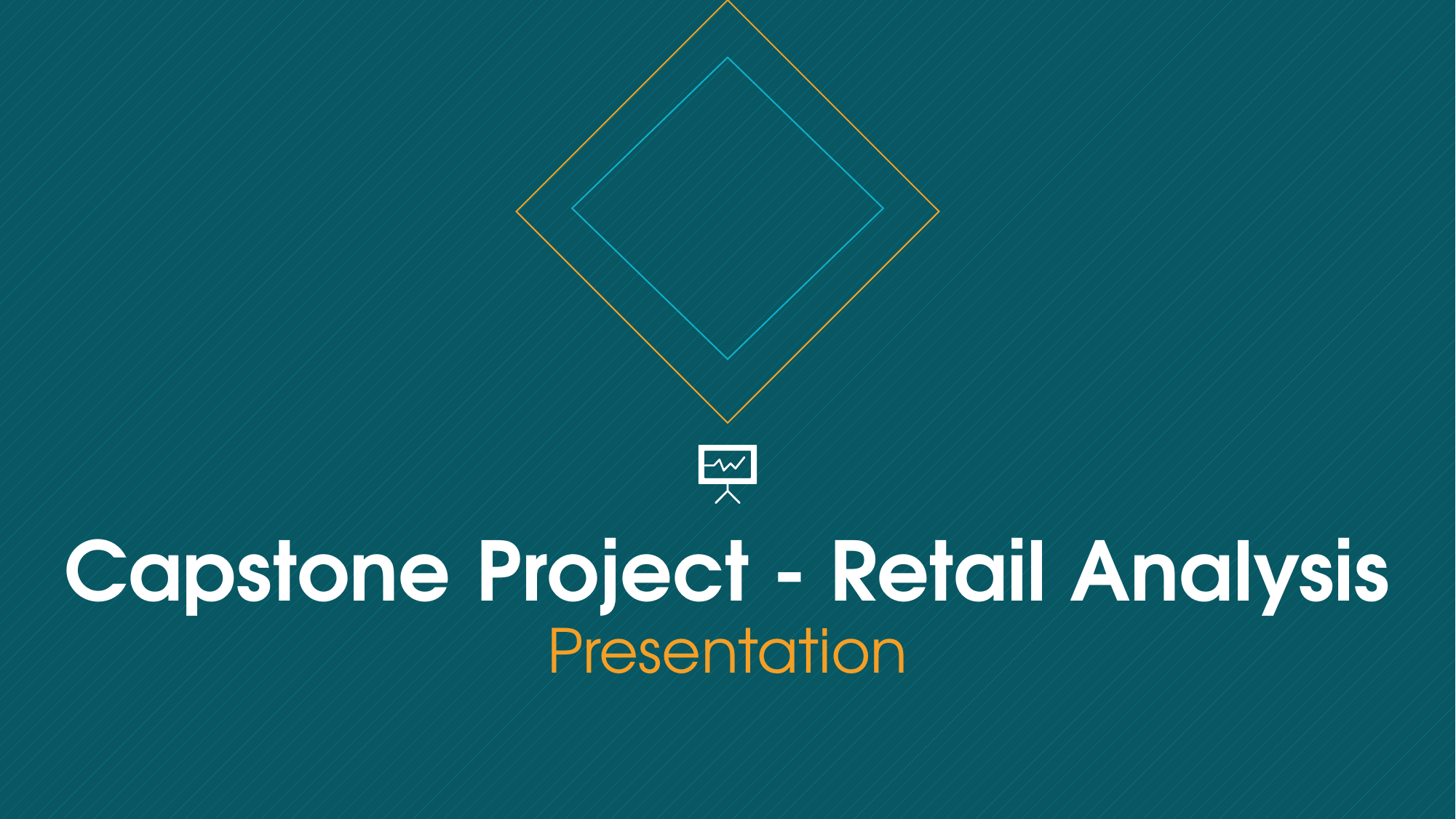

# Capstone Project - Retail Analysis Presentation